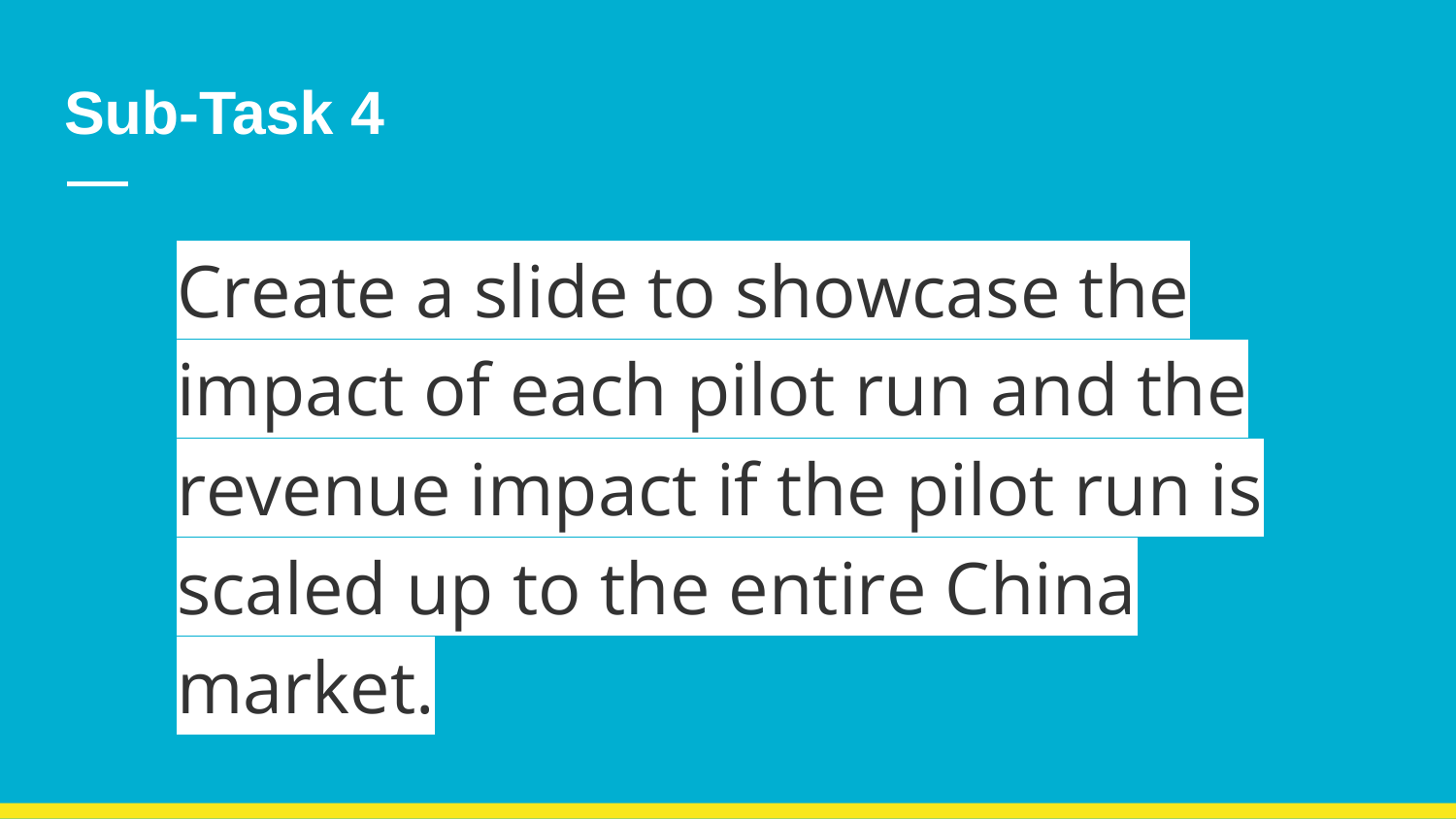

# Sub-Task 4
Create a slide to showcase the impact of each pilot run and the revenue impact if the pilot run is scaled up to the entire China market.